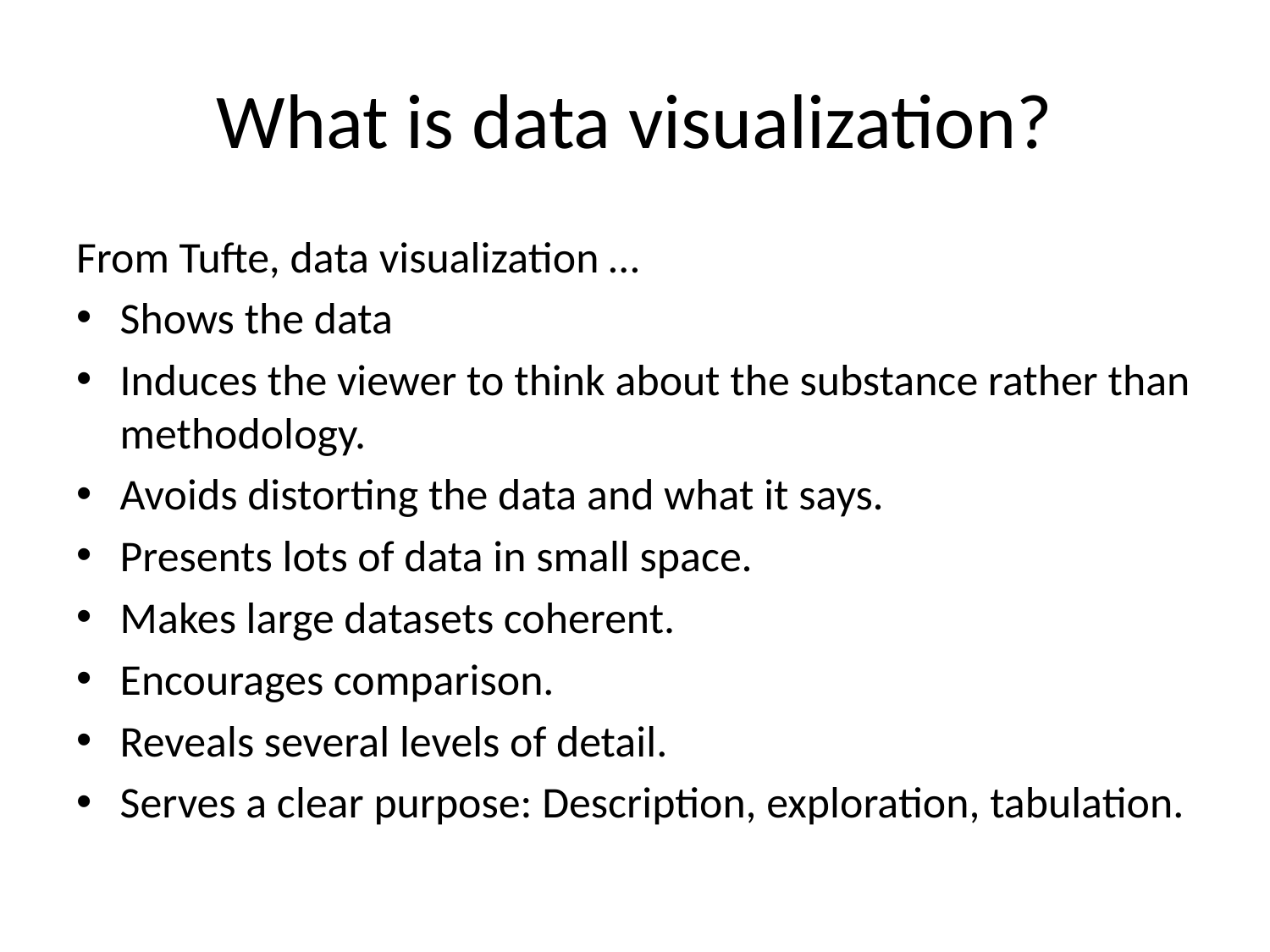

# What is data visualization?
From Tufte, data visualization …
Shows the data
Induces the viewer to think about the substance rather than methodology.
Avoids distorting the data and what it says.
Presents lots of data in small space.
Makes large datasets coherent.
Encourages comparison.
Reveals several levels of detail.
Serves a clear purpose: Description, exploration, tabulation.